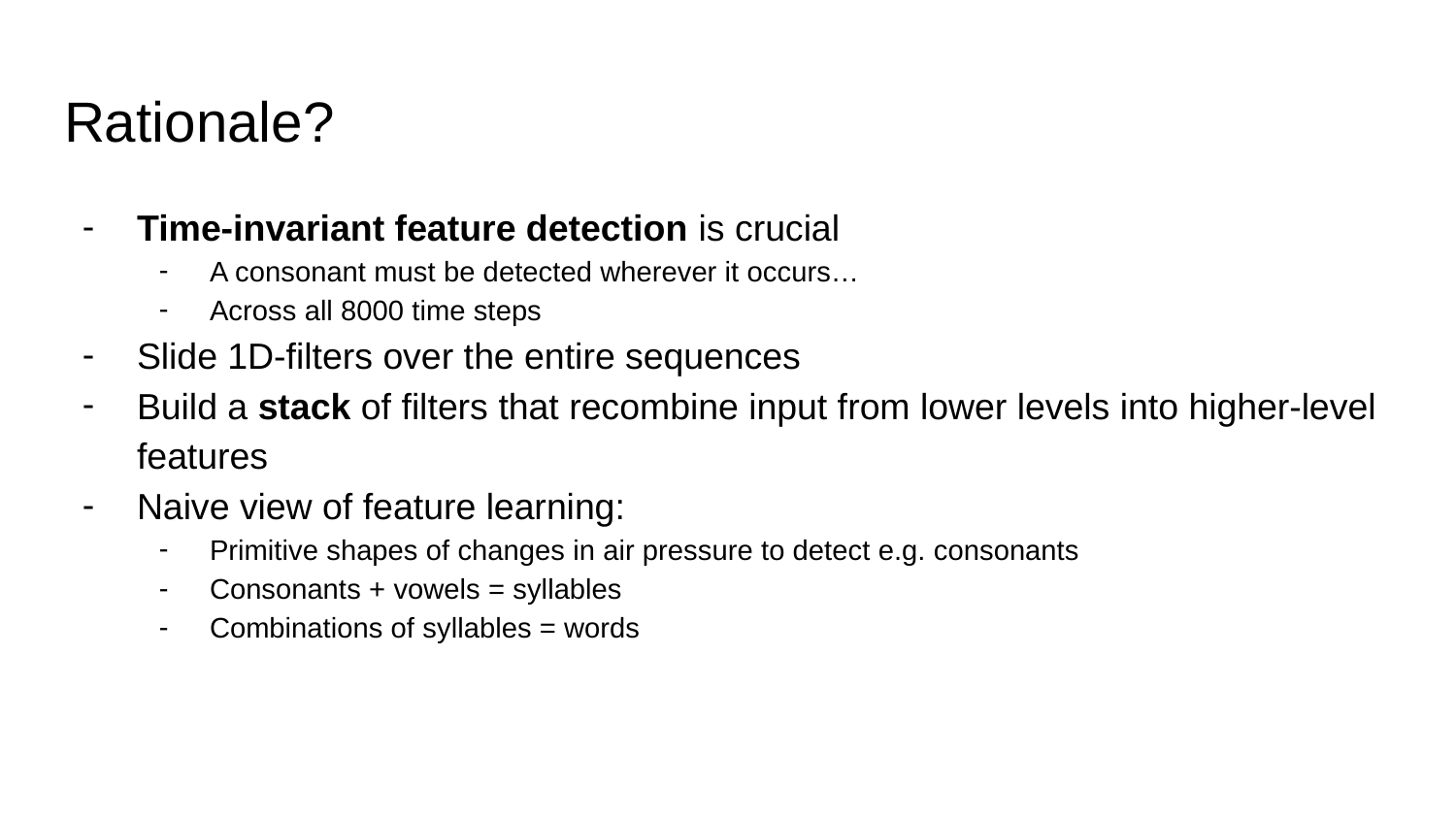

# Rationale?
Time-invariant feature detection is crucial
A consonant must be detected wherever it occurs…
Across all 8000 time steps
Slide 1D-filters over the entire sequences
Build a stack of filters that recombine input from lower levels into higher-level features
Naive view of feature learning:
Primitive shapes of changes in air pressure to detect e.g. consonants
Consonants + vowels = syllables
Combinations of syllables = words